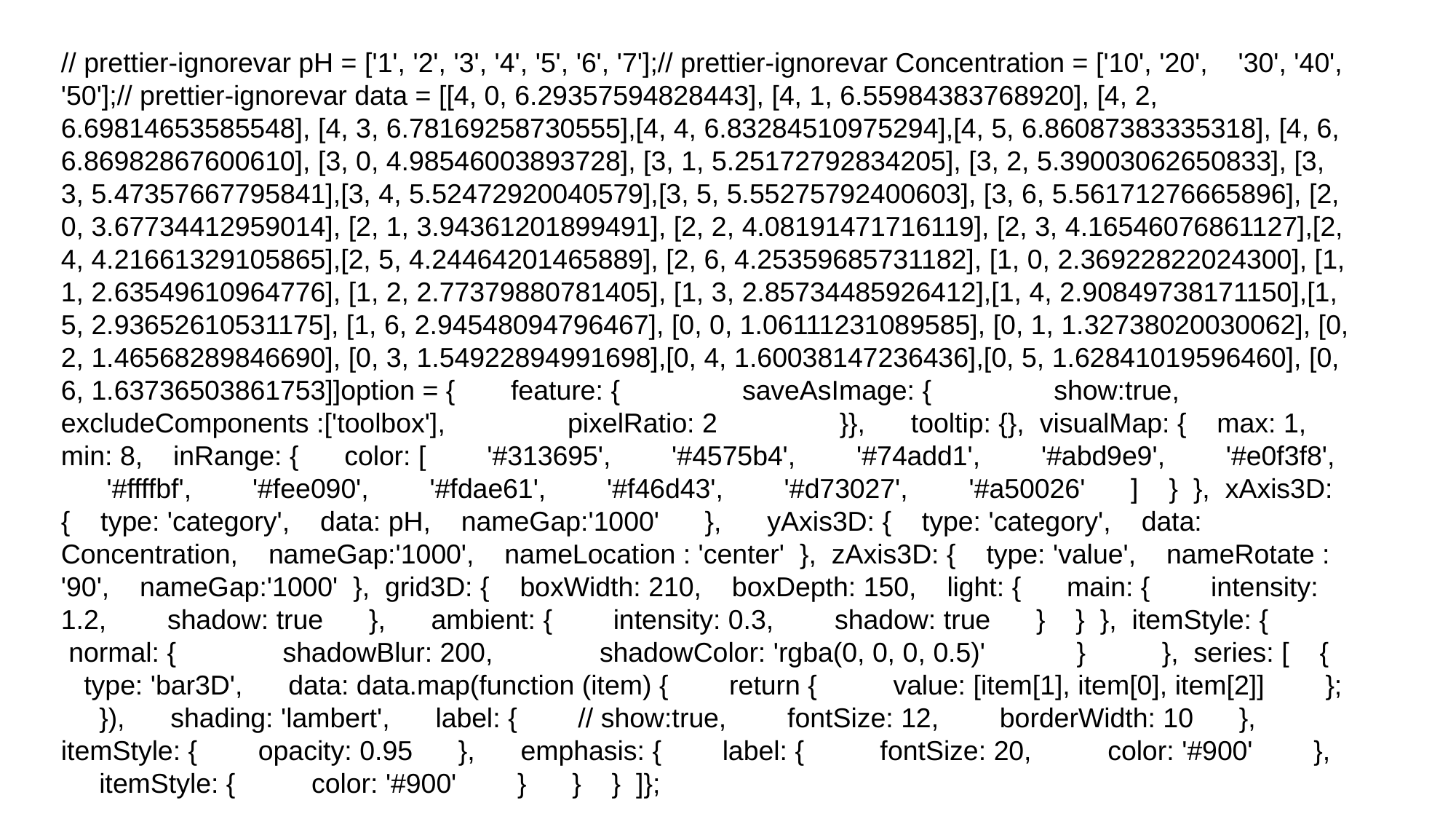

// prettier-ignorevar pH = ['1', '2', '3', '4', '5', '6', '7'];// prettier-ignorevar Concentration = ['10', '20',    '30', '40', '50'];// prettier-ignorevar data = [[4, 0, 6.29357594828443], [4, 1, 6.55984383768920], [4, 2, 6.69814653585548], [4, 3, 6.78169258730555],[4, 4, 6.83284510975294],[4, 5, 6.86087383335318], [4, 6, 6.86982867600610], [3, 0, 4.98546003893728], [3, 1, 5.25172792834205], [3, 2, 5.39003062650833], [3, 3, 5.47357667795841],[3, 4, 5.52472920040579],[3, 5, 5.55275792400603], [3, 6, 5.56171276665896], [2, 0, 3.67734412959014], [2, 1, 3.94361201899491], [2, 2, 4.08191471716119], [2, 3, 4.16546076861127],[2, 4, 4.21661329105865],[2, 5, 4.24464201465889], [2, 6, 4.25359685731182], [1, 0, 2.36922822024300], [1, 1, 2.63549610964776], [1, 2, 2.77379880781405], [1, 3, 2.85734485926412],[1, 4, 2.90849738171150],[1, 5, 2.93652610531175], [1, 6, 2.94548094796467], [0, 0, 1.06111231089585], [0, 1, 1.32738020030062], [0, 2, 1.46568289846690], [0, 3, 1.54922894991698],[0, 4, 1.60038147236436],[0, 5, 1.62841019596460], [0, 6, 1.63736503861753]]option = {  　feature: {　　　　saveAsImage: {　　　　show:true,　　　　excludeComponents :['toolbox'],　　　　pixelRatio: 2　　　　}},      tooltip: {},  visualMap: {    max: 1,    min: 8,    inRange: {      color: [        '#313695',        '#4575b4',        '#74add1',        '#abd9e9',        '#e0f3f8',        '#ffffbf',        '#fee090',        '#fdae61',        '#f46d43',        '#d73027',        '#a50026'      ]    }  },  xAxis3D: {    type: 'category',    data: pH,    nameGap:'1000'      },      yAxis3D: {    type: 'category',    data: Concentration,    nameGap:'1000',    nameLocation : 'center'  },  zAxis3D: {    type: 'value',    nameRotate : '90',    nameGap:'1000'  },  grid3D: {    boxWidth: 210,    boxDepth: 150,    light: {      main: {        intensity: 1.2,        shadow: true      },      ambient: {        intensity: 0.3,        shadow: true      }    }  },  itemStyle: {            normal: {              shadowBlur: 200,              shadowColor: 'rgba(0, 0, 0, 0.5)'            }          },  series: [    {      type: 'bar3D',      data: data.map(function (item) {        return {          value: [item[1], item[0], item[2]]        };      }),      shading: 'lambert',      label: {        // show:true,        fontSize: 12,        borderWidth: 10      },      itemStyle: {        opacity: 0.95      },      emphasis: {        label: {          fontSize: 20,          color: '#900'        },        itemStyle: {          color: '#900'        }      }    }  ]};